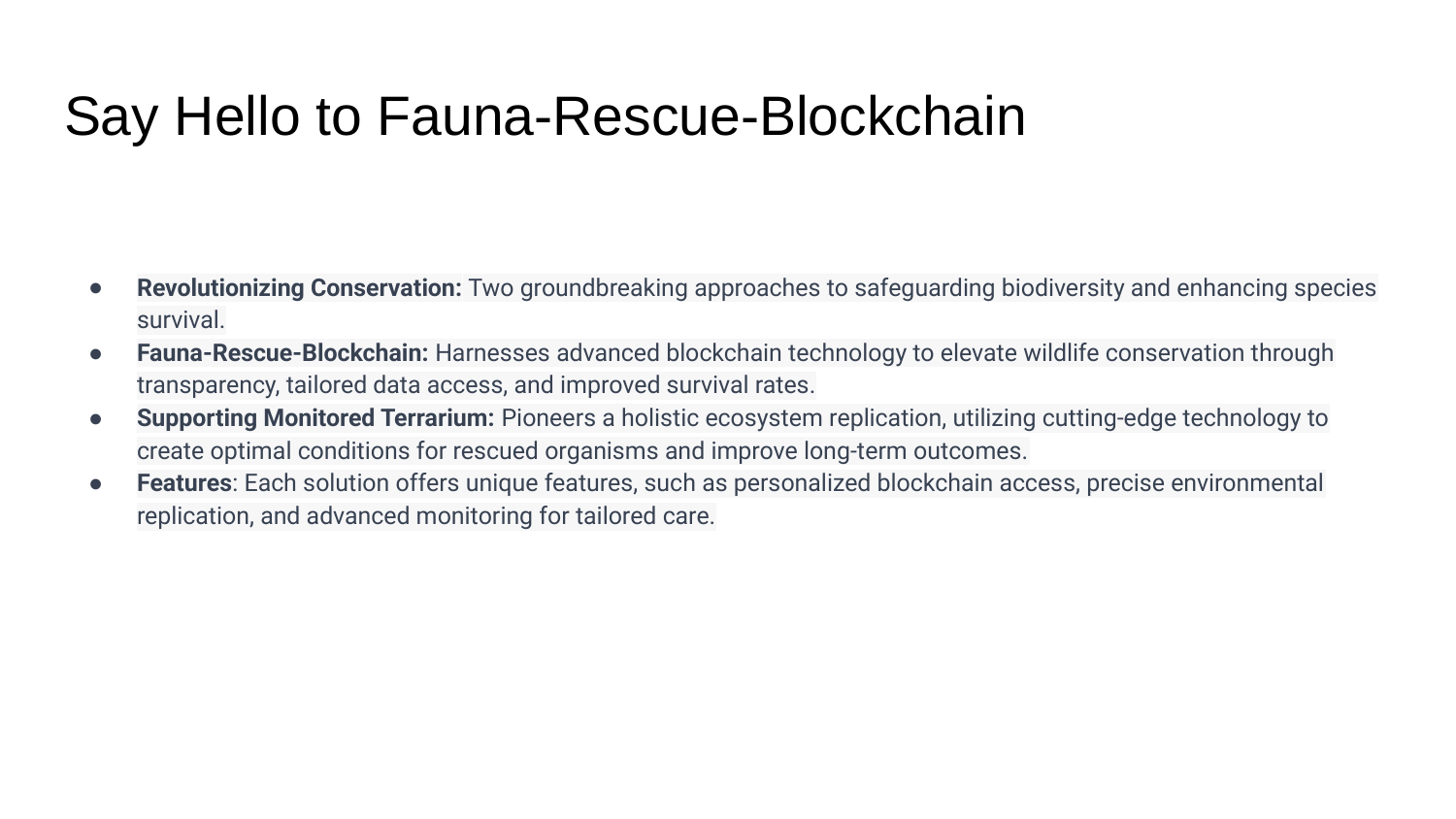

# Say Hello to Fauna-Rescue-Blockchain

Revolutionizing Conservation: Two groundbreaking approaches to safeguarding biodiversity and enhancing species survival.
Fauna-Rescue-Blockchain: Harnesses advanced blockchain technology to elevate wildlife conservation through transparency, tailored data access, and improved survival rates.
Supporting Monitored Terrarium: Pioneers a holistic ecosystem replication, utilizing cutting-edge technology to create optimal conditions for rescued organisms and improve long-term outcomes.
Features: Each solution offers unique features, such as personalized blockchain access, precise environmental replication, and advanced monitoring for tailored care.